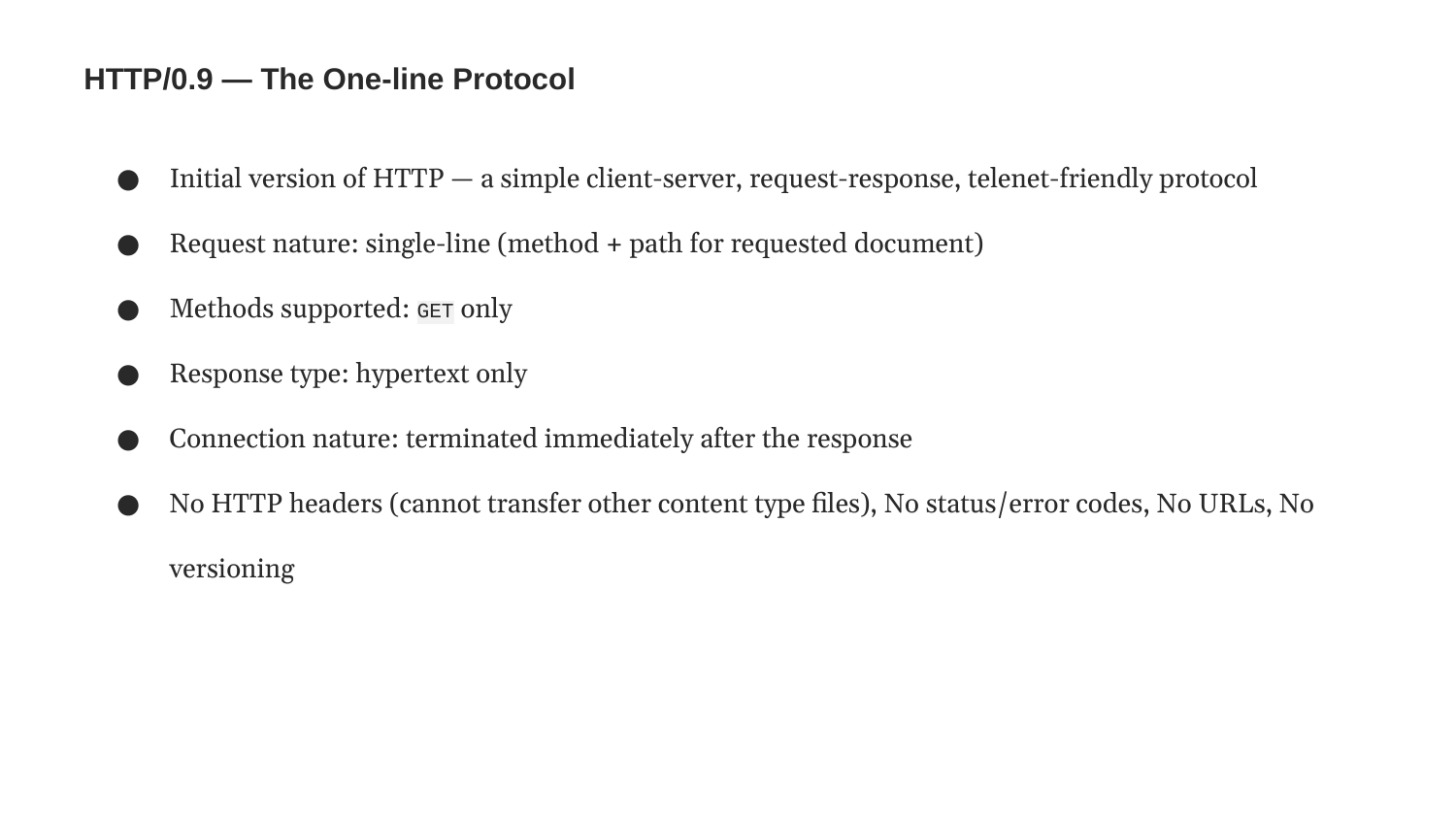

# HTTP/0.9 — The One-line Protocol

Initial version of HTTP — a simple client-server, request-response, telenet-friendly protocol
Request nature: single-line (method + path for requested document)
Methods supported: GET only
Response type: hypertext only
Connection nature: terminated immediately after the response
No HTTP headers (cannot transfer other content type files), No status/error codes, No URLs, No versioning